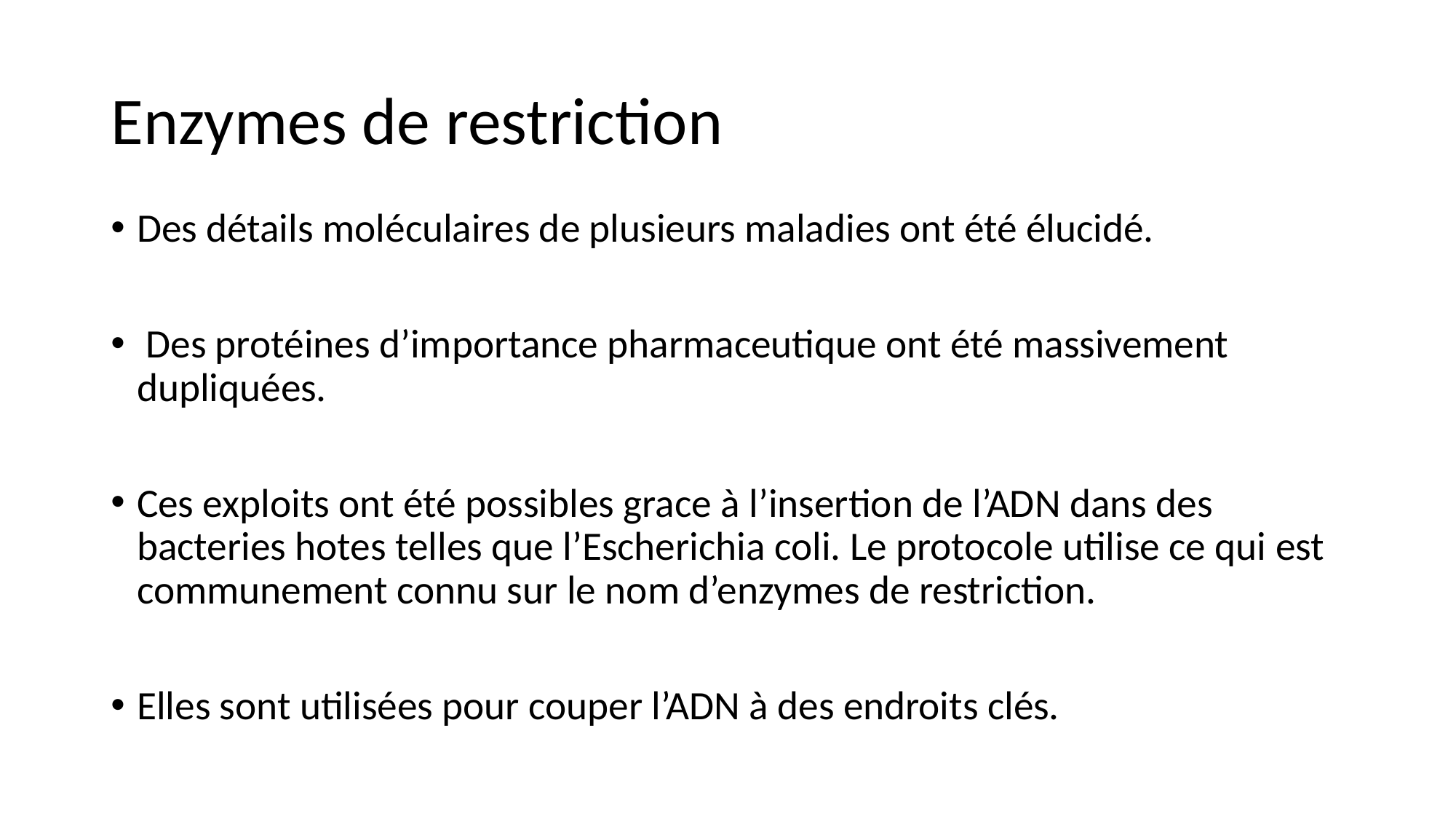

# Enzymes de restriction
Des détails moléculaires de plusieurs maladies ont été élucidé.

 Des protéines d’importance pharmaceutique ont été massivement dupliquées.

Ces exploits ont été possibles grace à l’insertion de l’ADN dans des bacteries hotes telles que l’Escherichia coli. Le protocole utilise ce qui est communement connu sur le nom d’enzymes de restriction.

Elles sont utilisées pour couper l’ADN à des endroits clés.